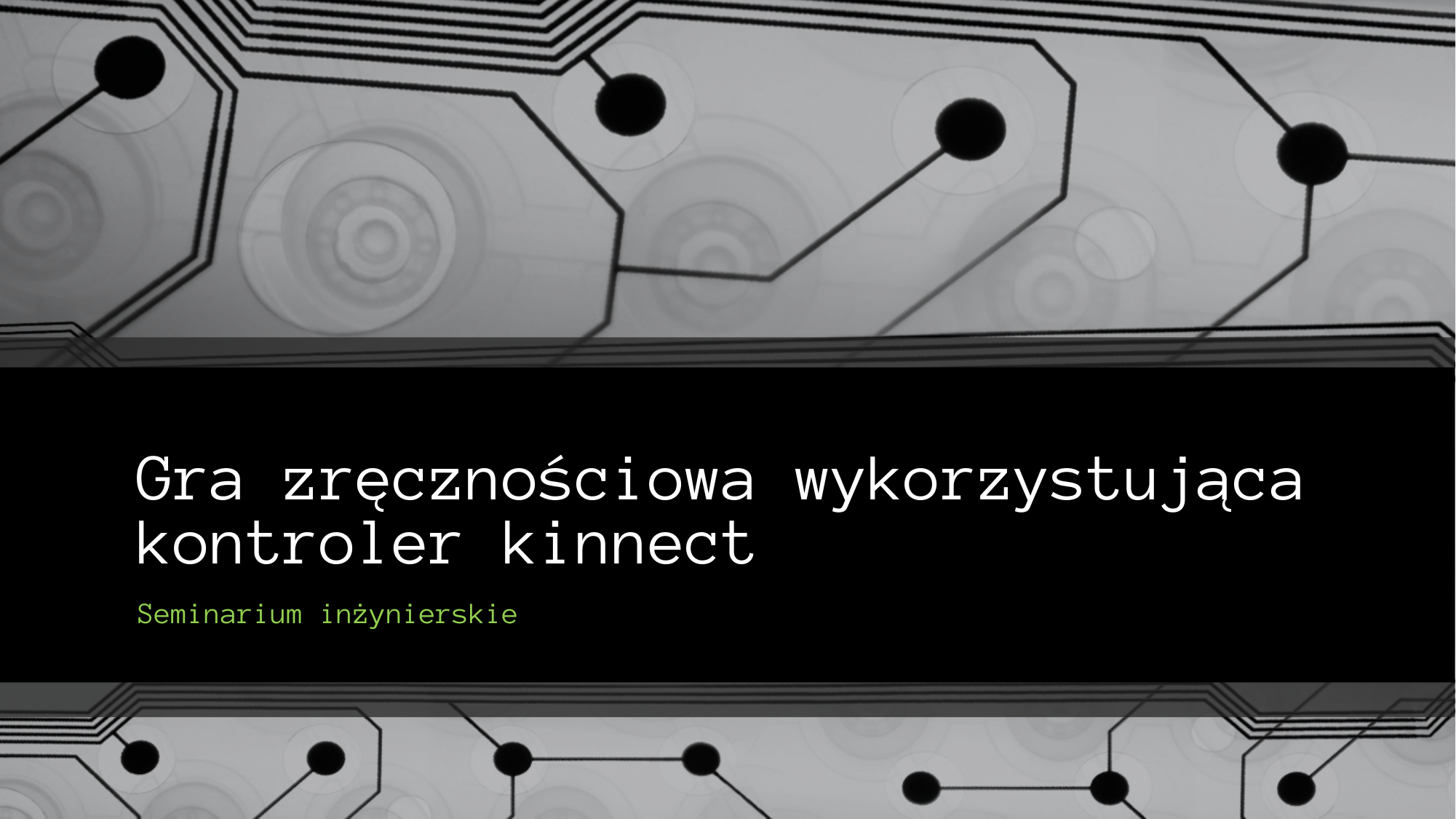

# Gra zręcznościowa wykorzystująca kontroler kinnect
Seminarium inżynierskie